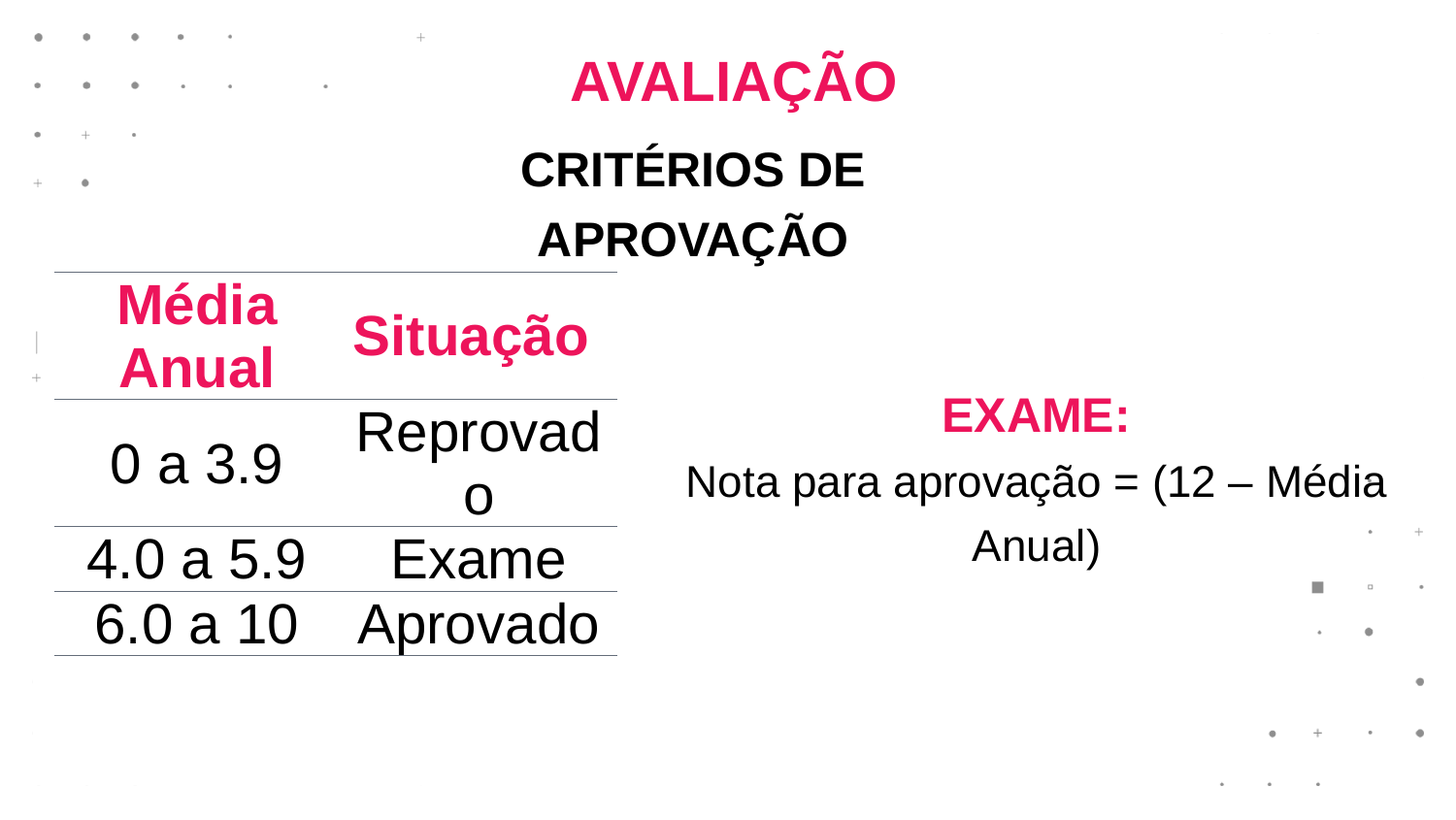

AVALIAÇÃO
CRITÉRIOS DE APROVAÇÃO
| Média Anual | Situação |
| --- | --- |
| 0 a 3.9 | Reprovado |
| 4.0 a 5.9 | Exame |
| 6.0 a 10 | Aprovado |
EXAME:
Nota para aprovação = (12 – Média Anual)